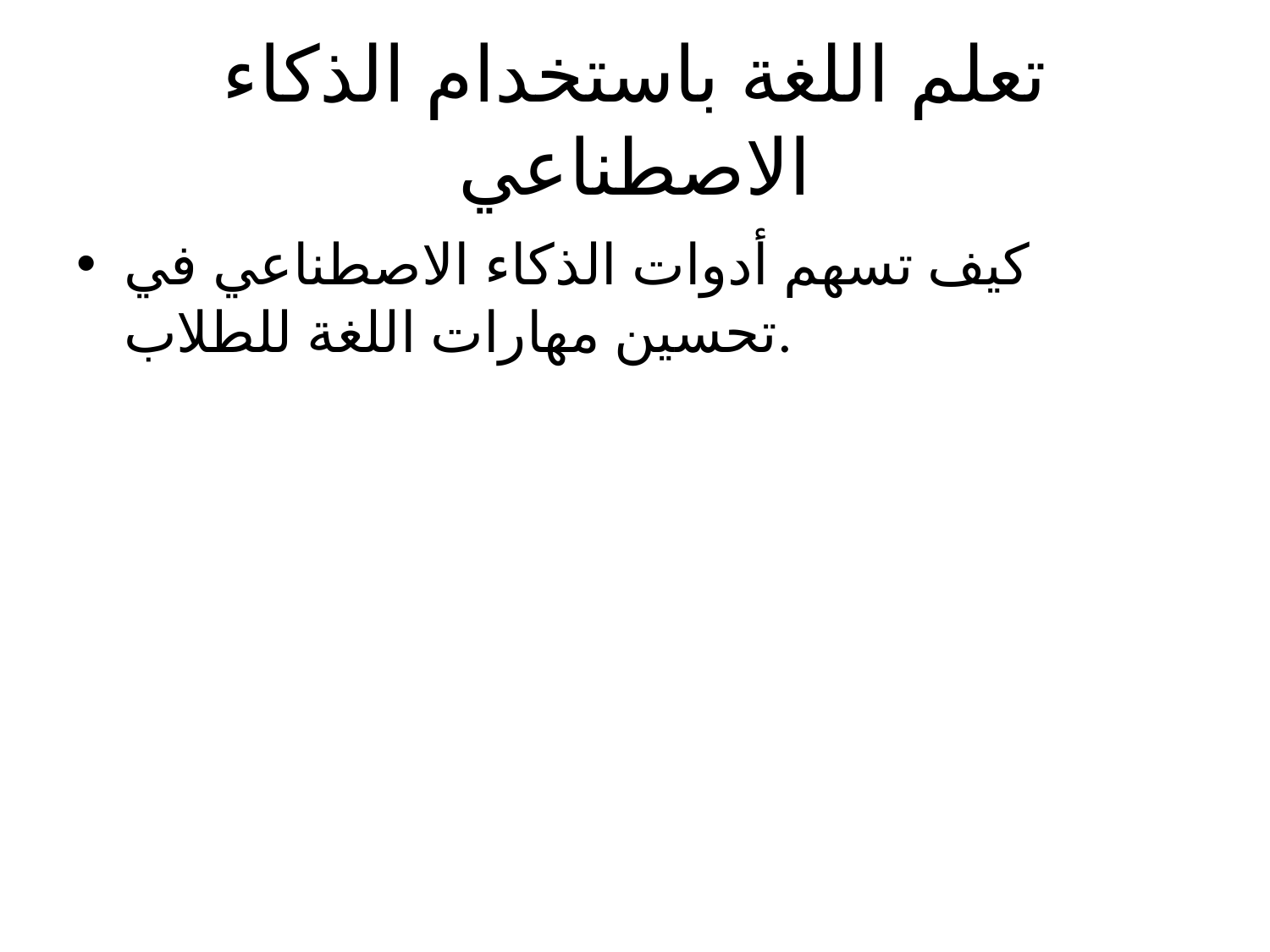

# تعلم اللغة باستخدام الذكاء الاصطناعي
كيف تسهم أدوات الذكاء الاصطناعي في تحسين مهارات اللغة للطلاب.